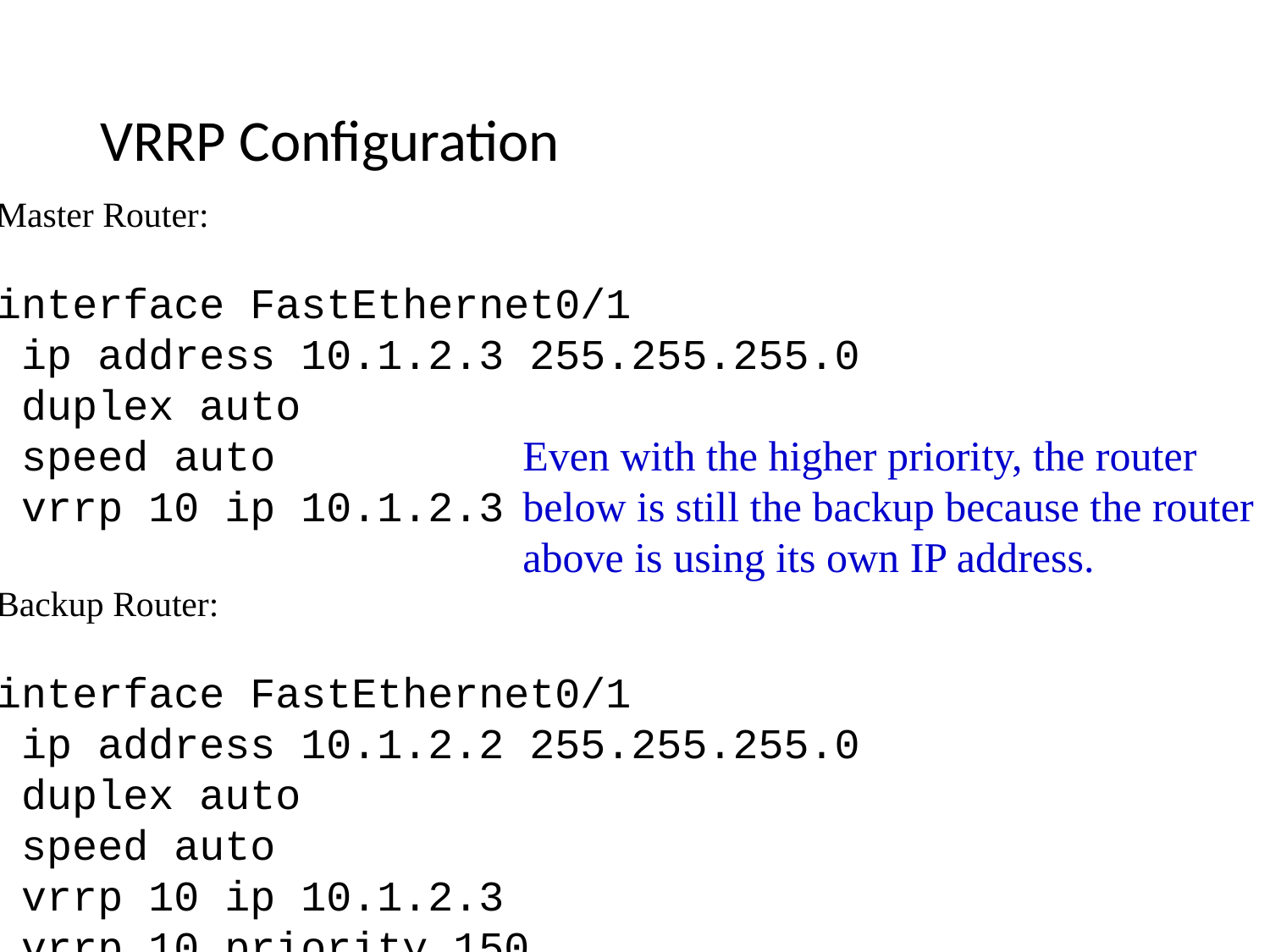

# VRRP Configuration
Master Router:

interface FastEthernet0/1
 ip address 10.1.2.3 255.255.255.0
 duplex auto
 speed auto
 vrrp 10 ip 10.1.2.3

Backup Router:

interface FastEthernet0/1
 ip address 10.1.2.2 255.255.255.0
 duplex auto
 speed auto
 vrrp 10 ip 10.1.2.3
 vrrp 10 priority 150

Even with the higher priority, the router
below is still the backup because the router
above is using its own IP address.